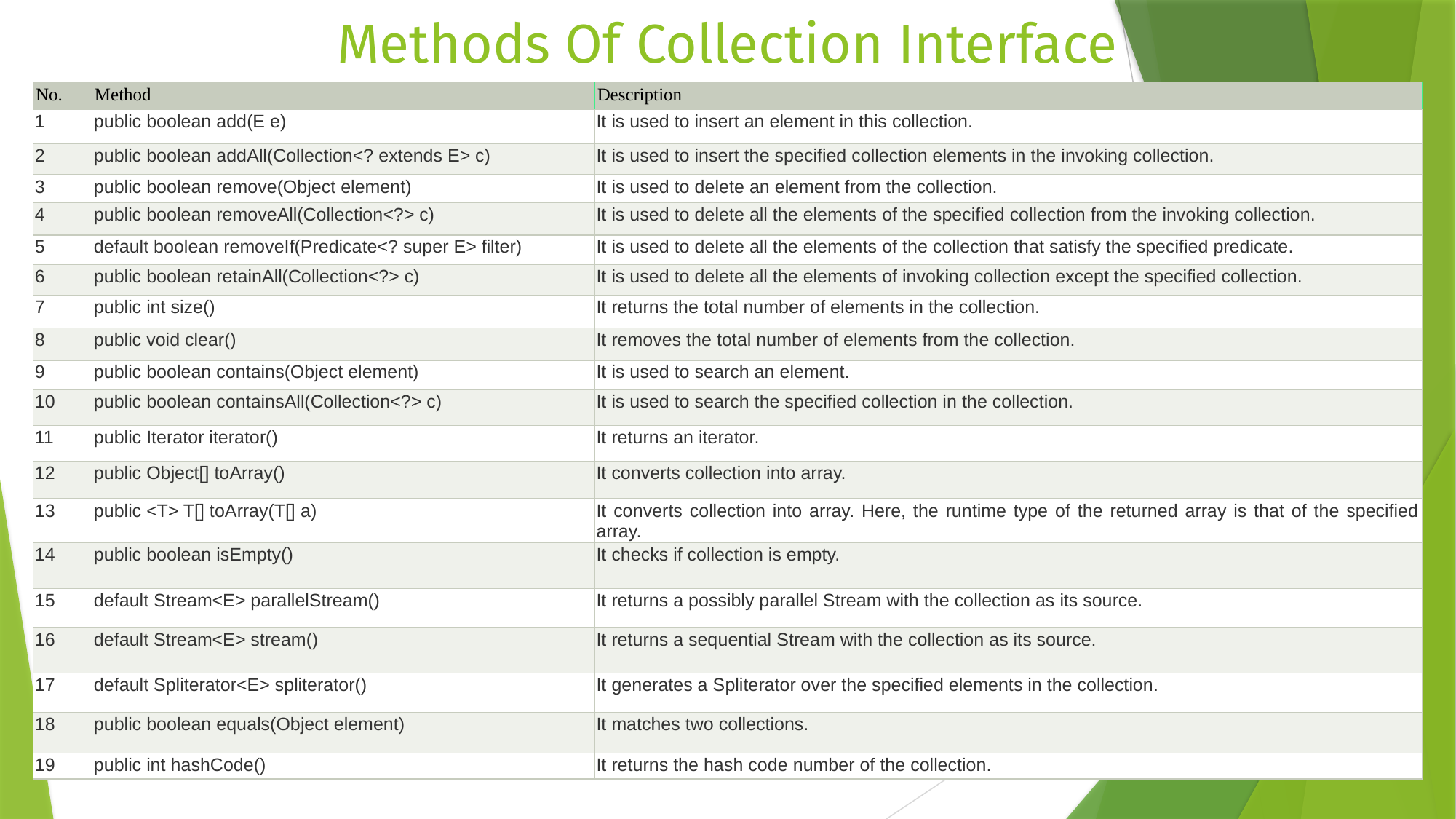

# Methods Of Collection Interface
| No. | Method | Description |
| --- | --- | --- |
| 1 | public boolean add(E e) | It is used to insert an element in this collection. |
| 2 | public boolean addAll(Collection<? extends E> c) | It is used to insert the specified collection elements in the invoking collection. |
| 3 | public boolean remove(Object element) | It is used to delete an element from the collection. |
| 4 | public boolean removeAll(Collection<?> c) | It is used to delete all the elements of the specified collection from the invoking collection. |
| 5 | default boolean removeIf(Predicate<? super E> filter) | It is used to delete all the elements of the collection that satisfy the specified predicate. |
| 6 | public boolean retainAll(Collection<?> c) | It is used to delete all the elements of invoking collection except the specified collection. |
| 7 | public int size() | It returns the total number of elements in the collection. |
| 8 | public void clear() | It removes the total number of elements from the collection. |
| 9 | public boolean contains(Object element) | It is used to search an element. |
| 10 | public boolean containsAll(Collection<?> c) | It is used to search the specified collection in the collection. |
| 11 | public Iterator iterator() | It returns an iterator. |
| 12 | public Object[] toArray() | It converts collection into array. |
| 13 | public <T> T[] toArray(T[] a) | It converts collection into array. Here, the runtime type of the returned array is that of the specified array. |
| 14 | public boolean isEmpty() | It checks if collection is empty. |
| 15 | default Stream<E> parallelStream() | It returns a possibly parallel Stream with the collection as its source. |
| 16 | default Stream<E> stream() | It returns a sequential Stream with the collection as its source. |
| 17 | default Spliterator<E> spliterator() | It generates a Spliterator over the specified elements in the collection. |
| 18 | public boolean equals(Object element) | It matches two collections. |
| 19 | public int hashCode() | It returns the hash code number of the collection. |